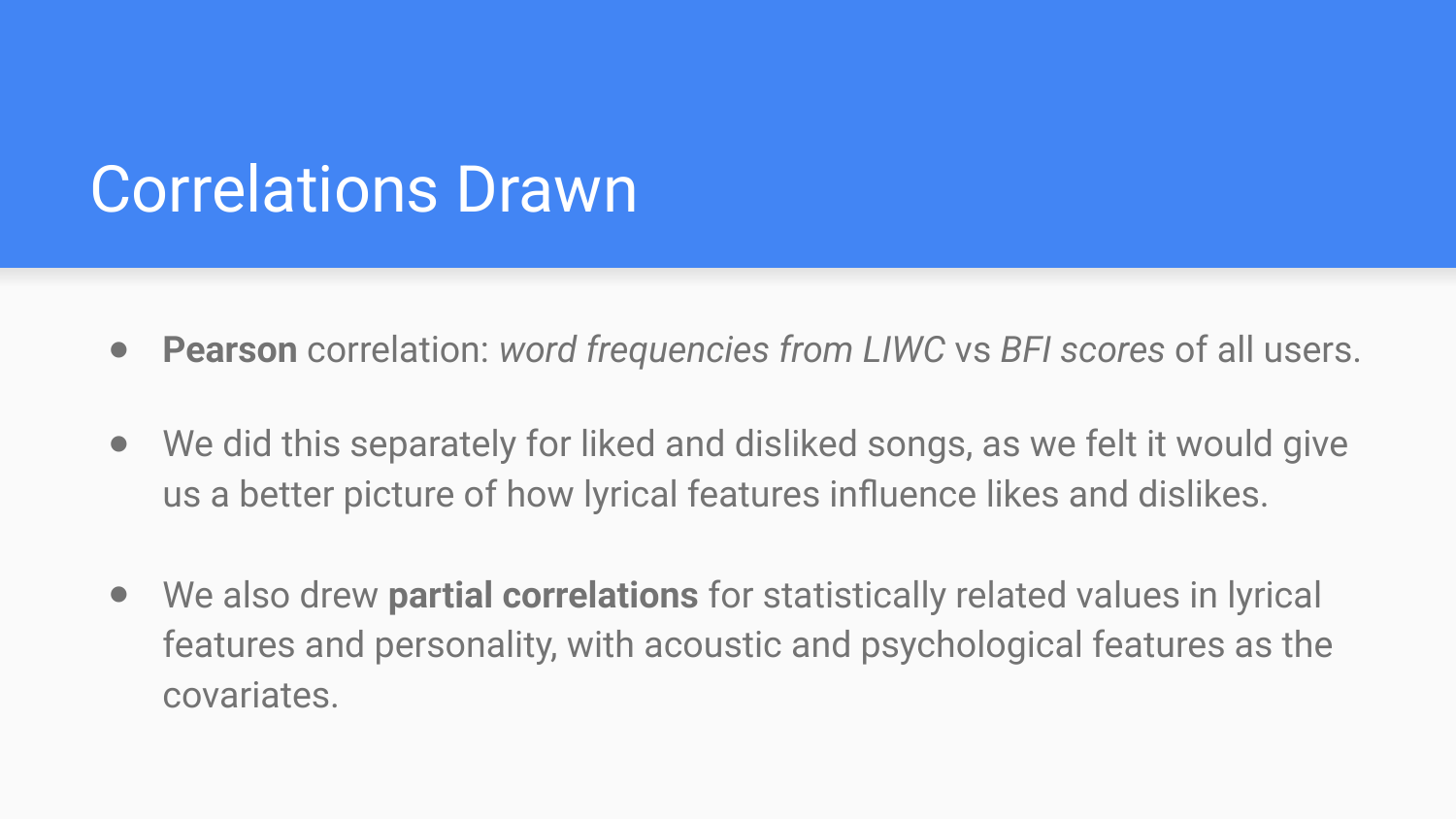

# Correlations Drawn
Pearson correlation: word frequencies from LIWC vs BFI scores of all users.
We did this separately for liked and disliked songs, as we felt it would give us a better picture of how lyrical features influence likes and dislikes.
We also drew partial correlations for statistically related values in lyrical features and personality, with acoustic and psychological features as the covariates.